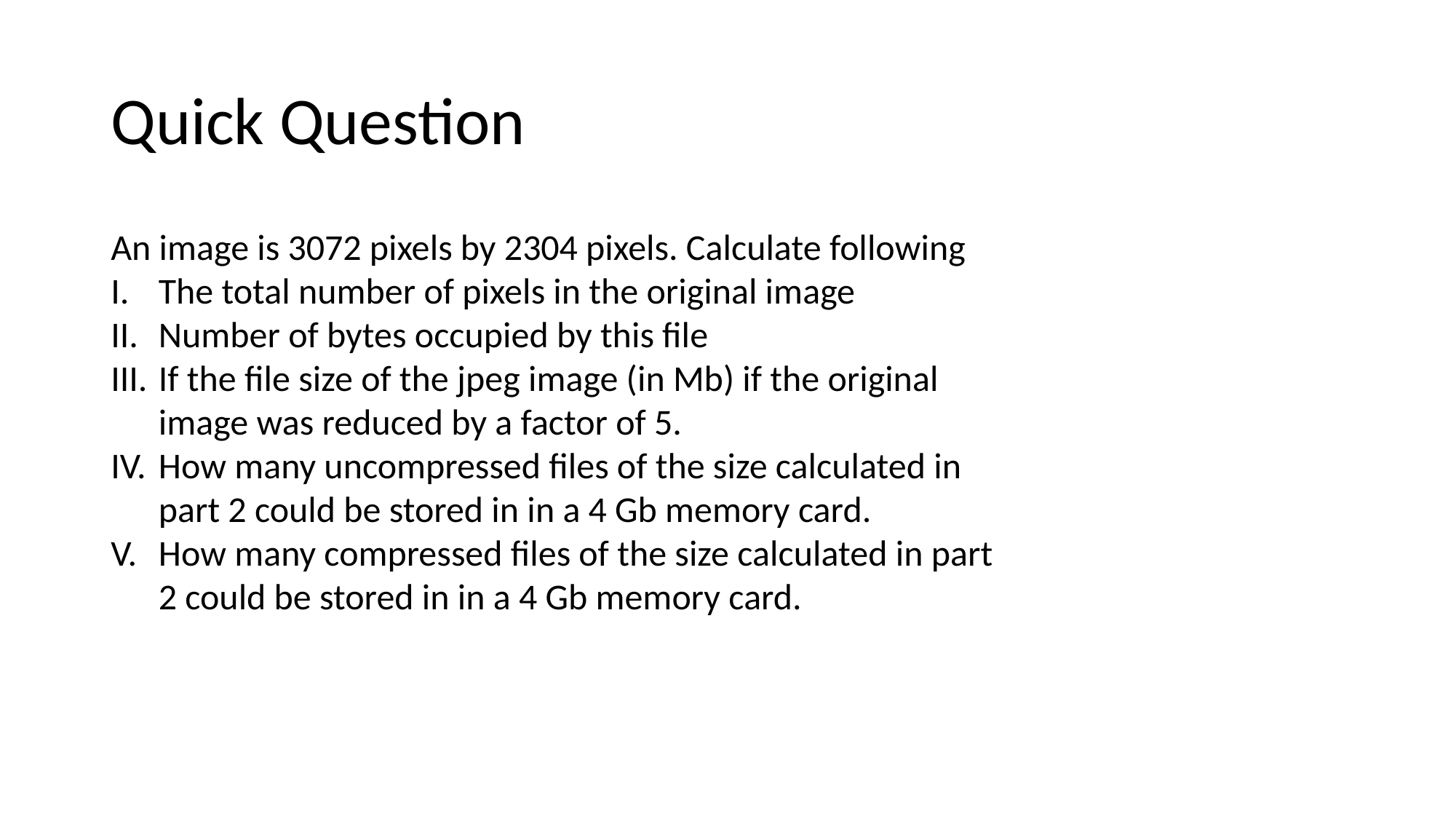

# Quick Question
An image is 3072 pixels by 2304 pixels. Calculate following
The total number of pixels in the original image
Number of bytes occupied by this file
If the file size of the jpeg image (in Mb) if the original image was reduced by a factor of 5.
How many uncompressed files of the size calculated in part 2 could be stored in in a 4 Gb memory card.
How many compressed files of the size calculated in part 2 could be stored in in a 4 Gb memory card.